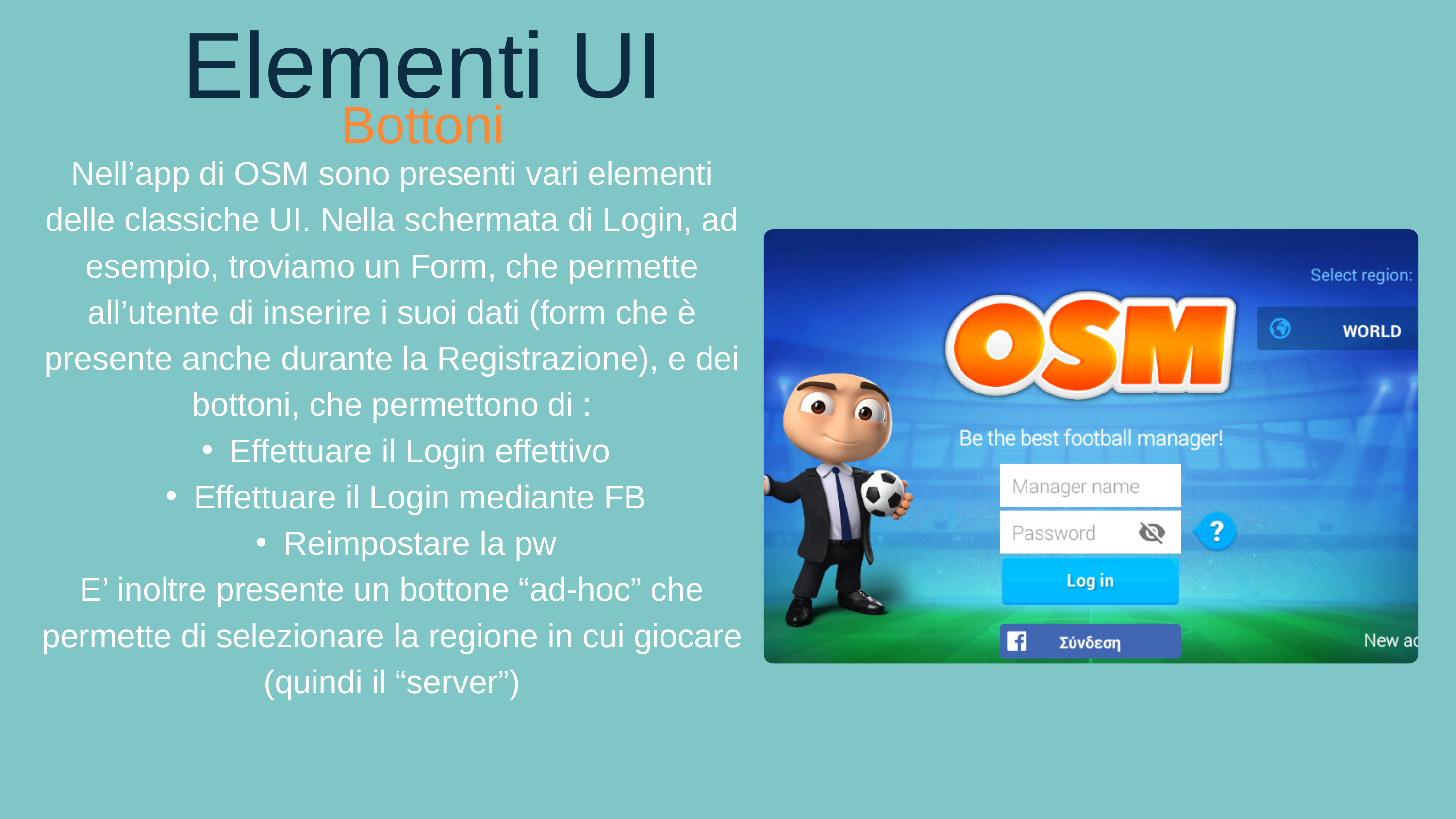

Elementi UI
Bottoni
Nell’app di OSM sono presenti vari elementi delle classiche UI. Nella schermata di Login, ad esempio, troviamo un Form, che permette all’utente di inserire i suoi dati (form che è presente anche durante la Registrazione), e dei bottoni, che permettono di :
Effettuare il Login effettivo
Effettuare il Login mediante FB
Reimpostare la pw
E’ inoltre presente un bottone “ad-hoc” che permette di selezionare la regione in cui giocare (quindi il “server”)